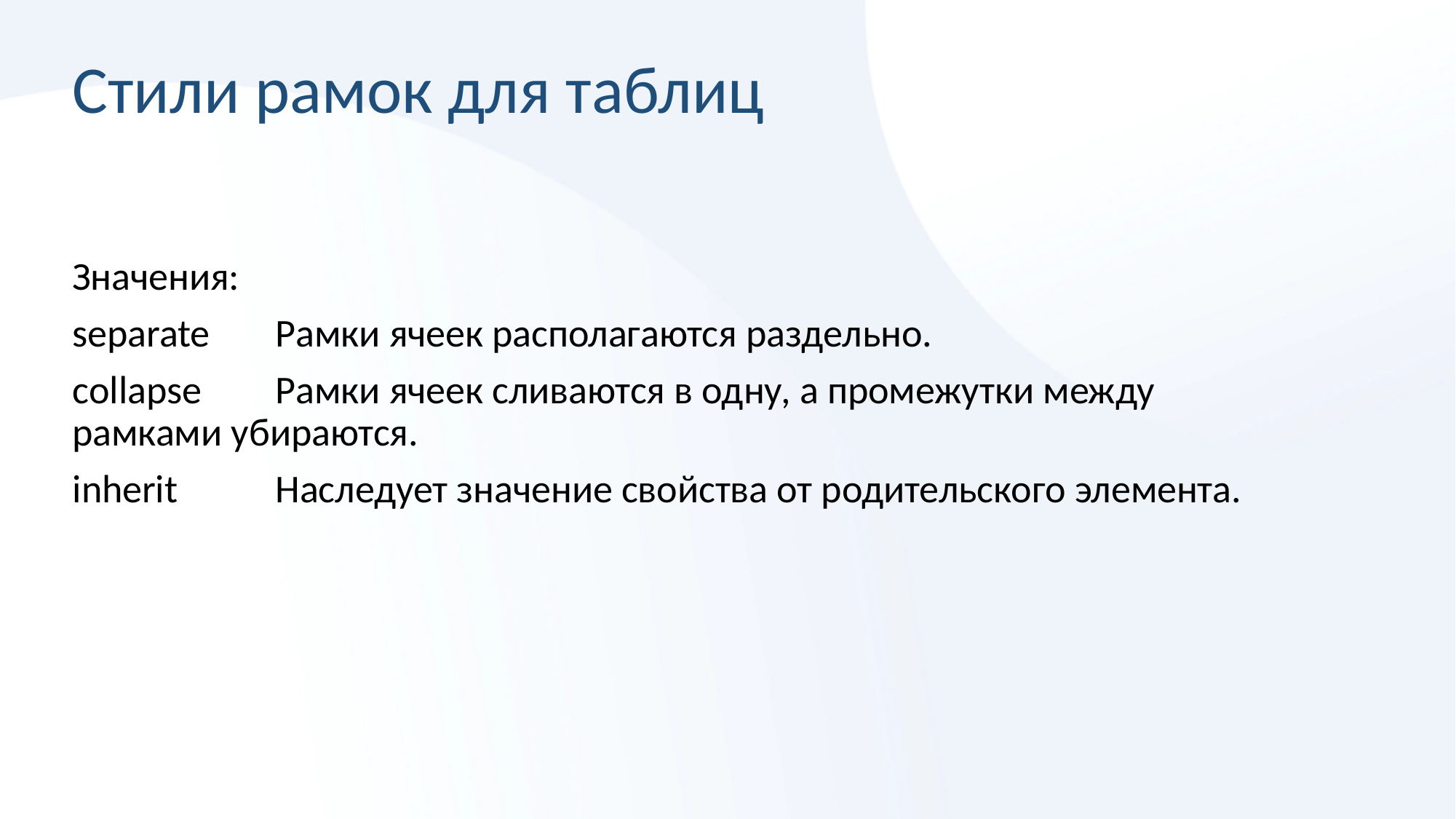

# Стили рамок для таблиц
Значения:
separate	Рамки ячеек располагаются раздельно.
collapse	Рамки ячеек сливаются в одну, а промежутки между рамками убираются.
inherit	Наследует значение свойства от родительского элемента.